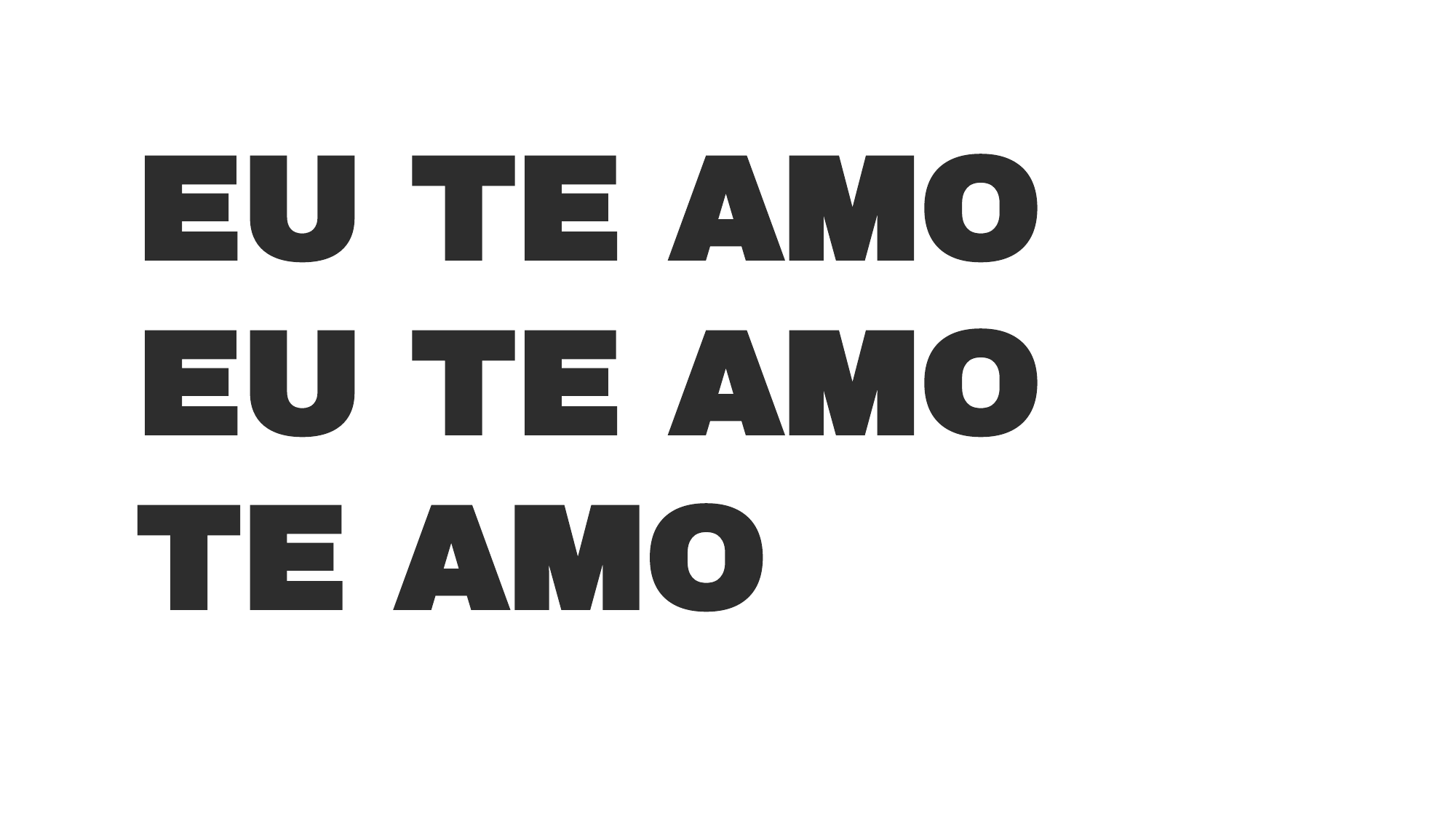

EU TE AMO
EU TE AMO
TE AMO